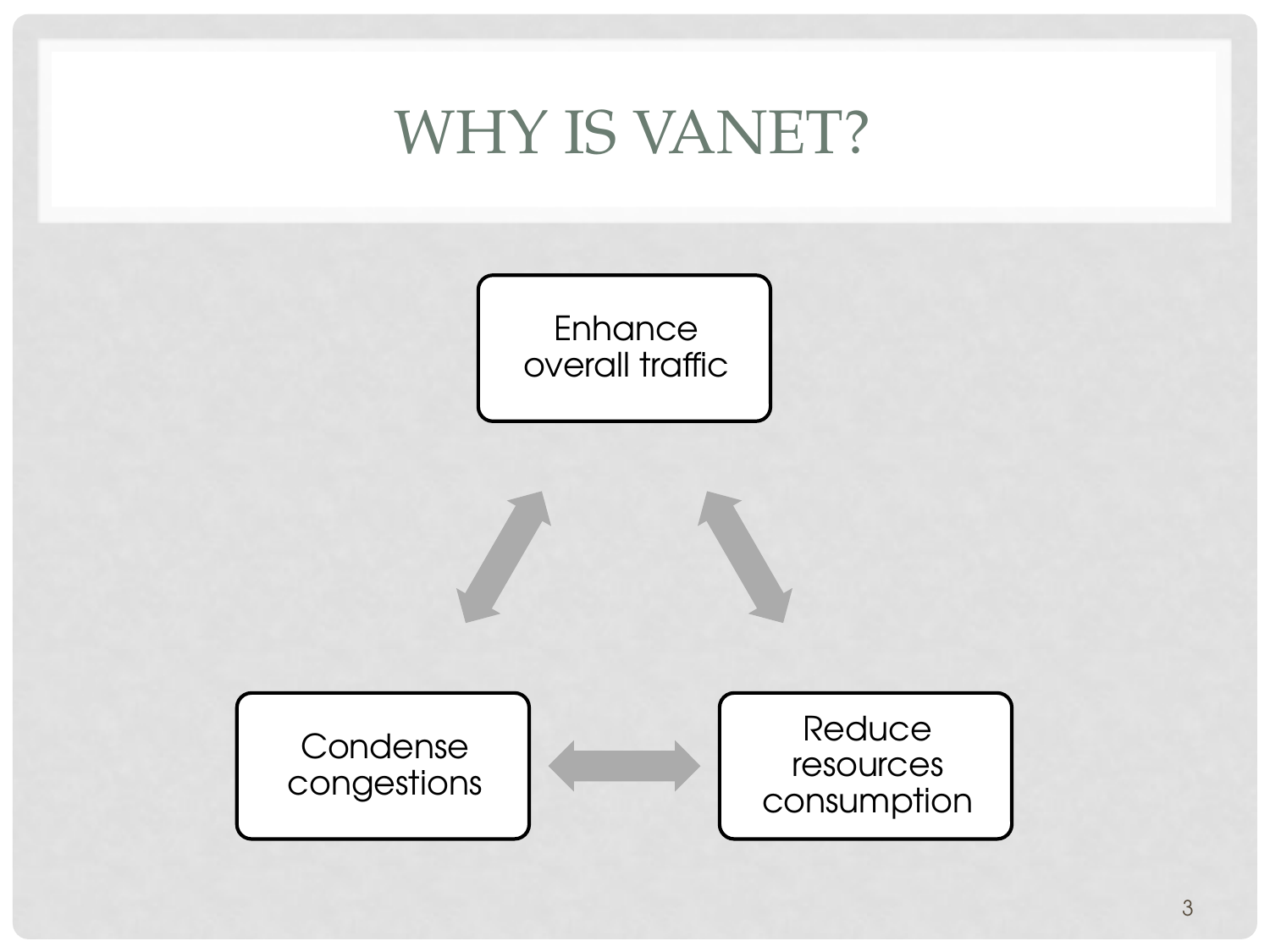

# Why is vanet?

Enhance overall traffic

Reduce resources consumption

Condense congestions

3